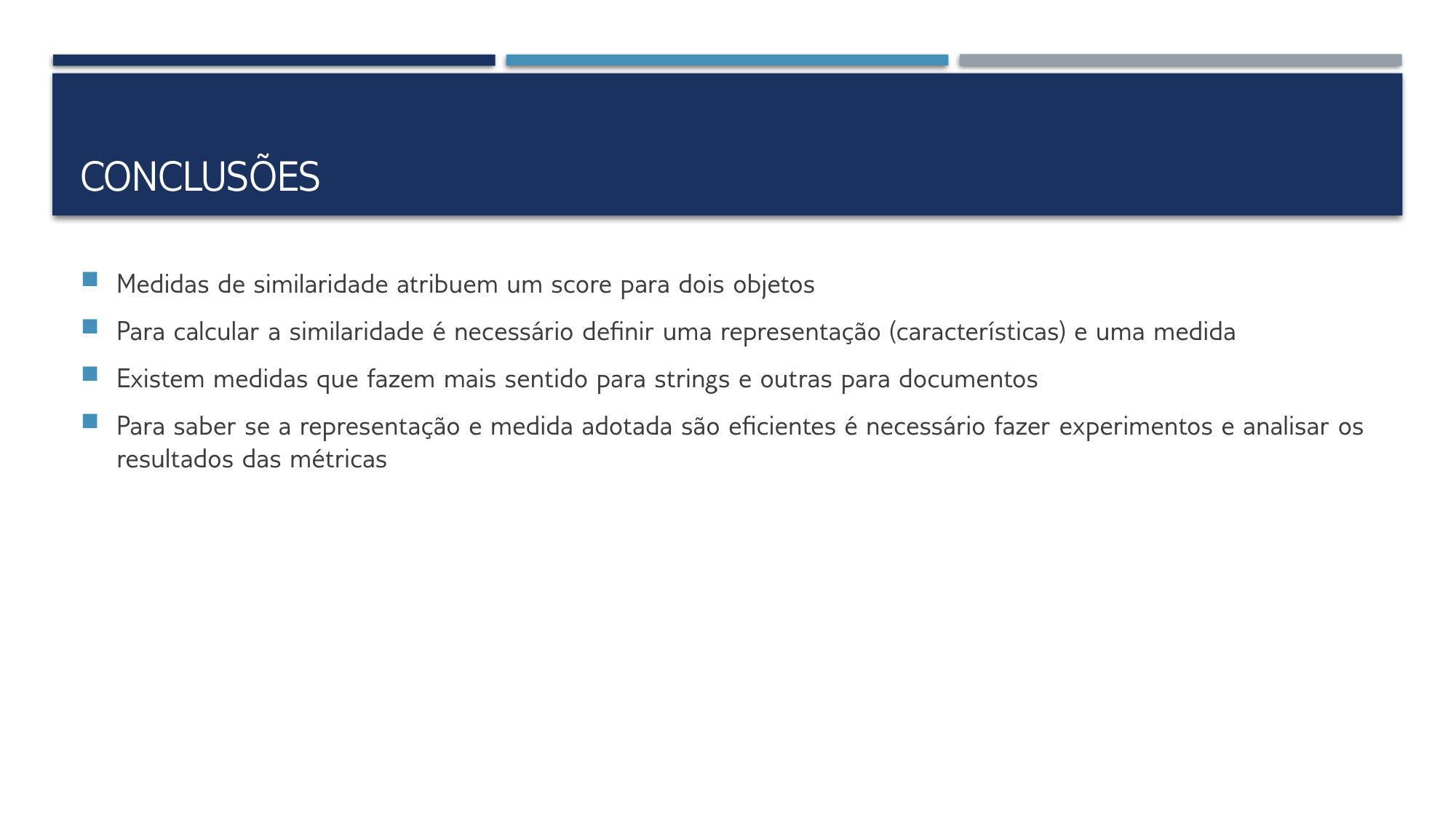

# conclusões
Medidas de similaridade atribuem um score para dois objetos
Para calcular a similaridade é necessário definir uma representação (características) e uma medida
Existem medidas que fazem mais sentido para strings e outras para documentos
Para saber se a representação e medida adotada são eficientes é necessário fazer experimentos e analisar os resultados das métricas